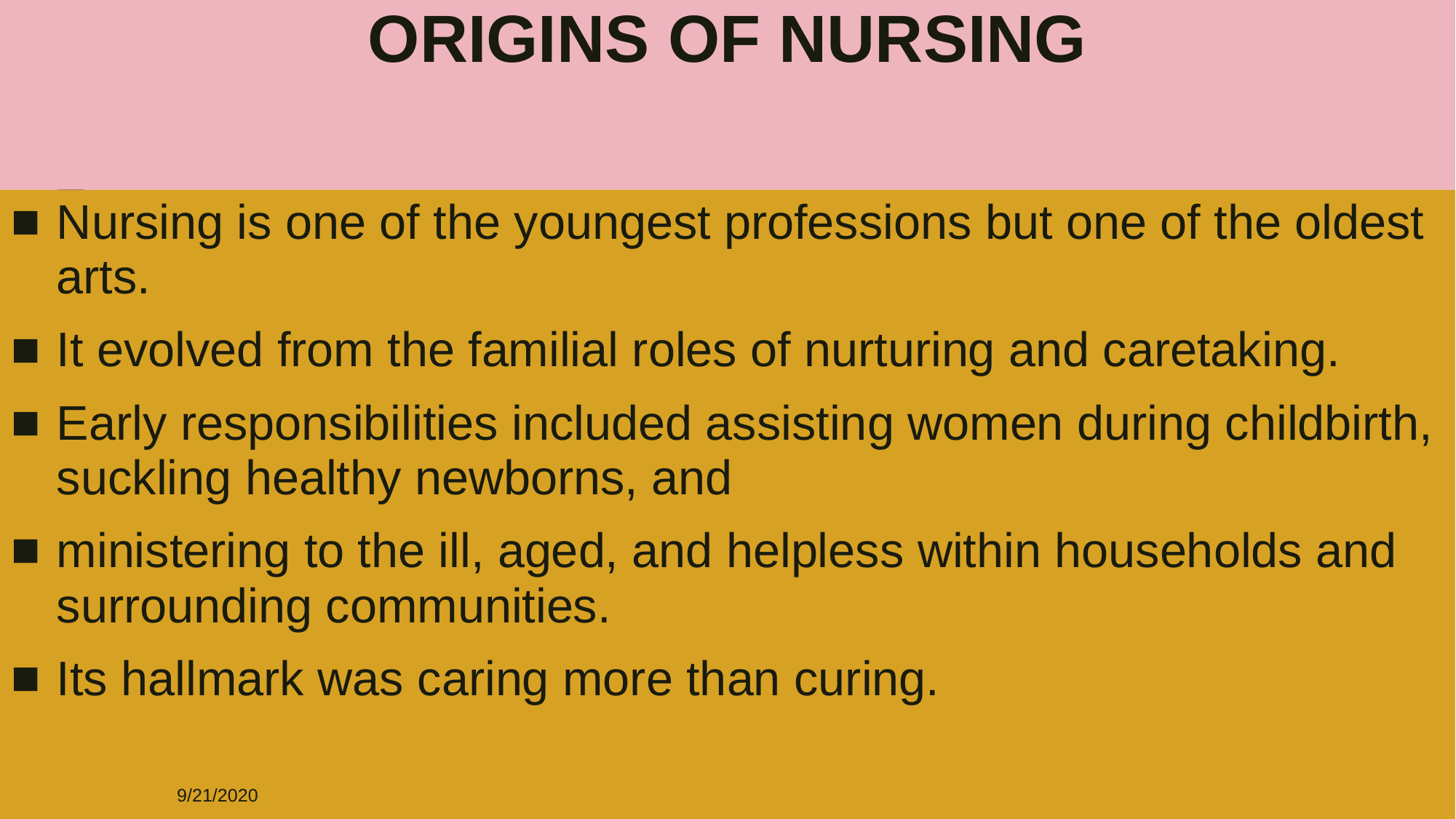

# ORIGINS OF NURSING
Nursing is one of the youngest professions but one of the oldest arts.
It evolved from the familial roles of nurturing and caretaking.
Early responsibilities included assisting women during childbirth, suckling healthy newborns, and
ministering to the ill, aged, and helpless within households and surrounding communities.
Its hallmark was caring more than curing.
9/21/2020
Seed Lectures - FUNDAMENTAL NURSING First Term Lecture 1 Nursing Foundations
3